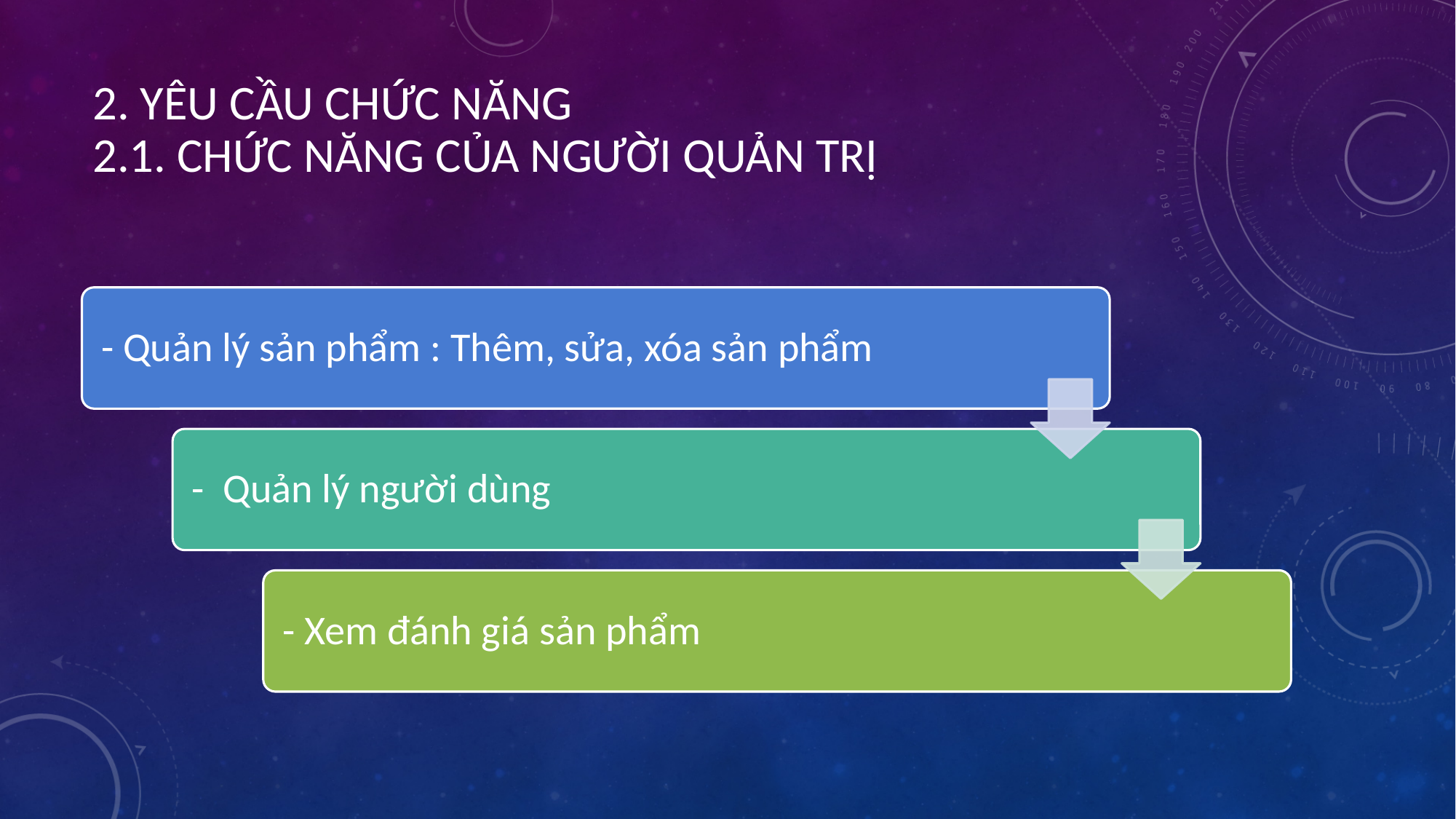

# 2. Yêu cầu chức năng 2.1. Chức năng của người quản trị
- Quản lý sản phẩm : Thêm, sửa, xóa sản phẩm
-  Quản lý người dùng
- Xem đánh giá sản phẩm